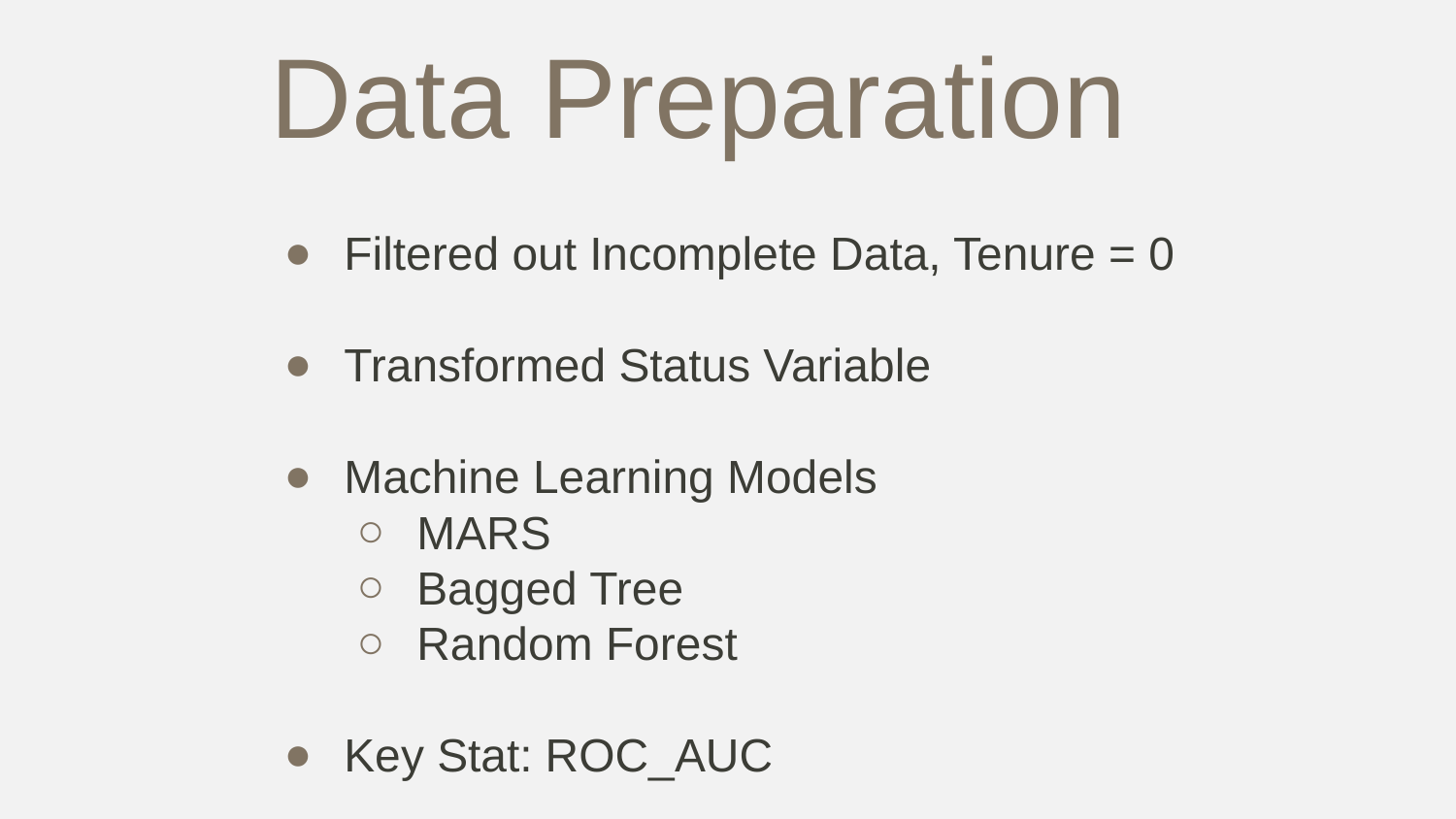

# Data Preparation
Filtered out Incomplete Data, Tenure = 0

Transformed Status Variable

Machine Learning Models
MARS
Bagged Tree
Random Forest

Key Stat: ROC_AUC